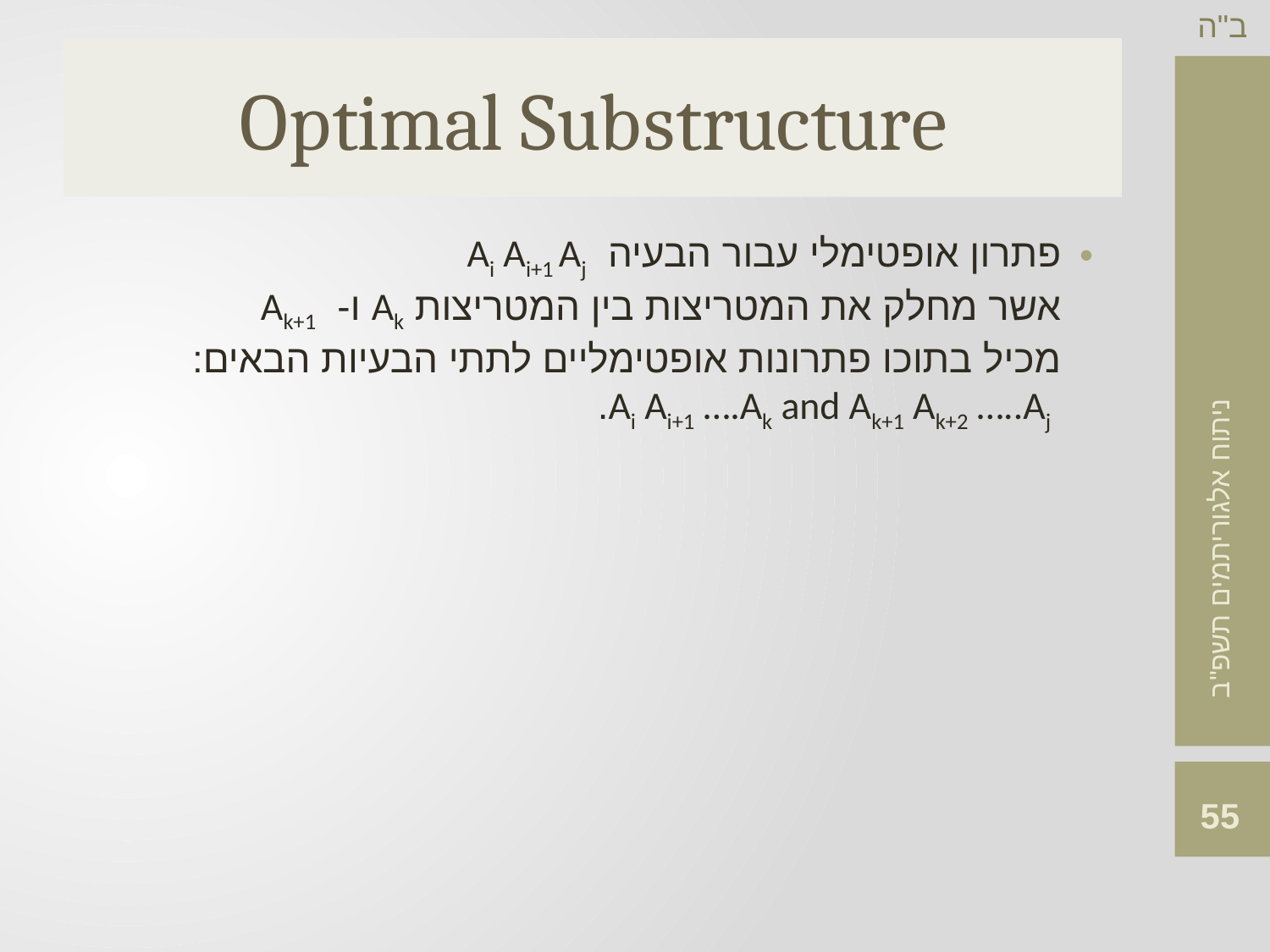

# Optimal Substructure
פתרון אופטימלי עבור הבעיה  Ai Ai+1 Aj
אשר מחלק את המטריצות בין המטריצות Ak ו-  Ak+1
מכיל בתוכו פתרונות אופטימליים לתתי הבעיות הבאים:
 Ai Ai+1 ….Ak and Ak+1 Ak+2 …..Aj.
55